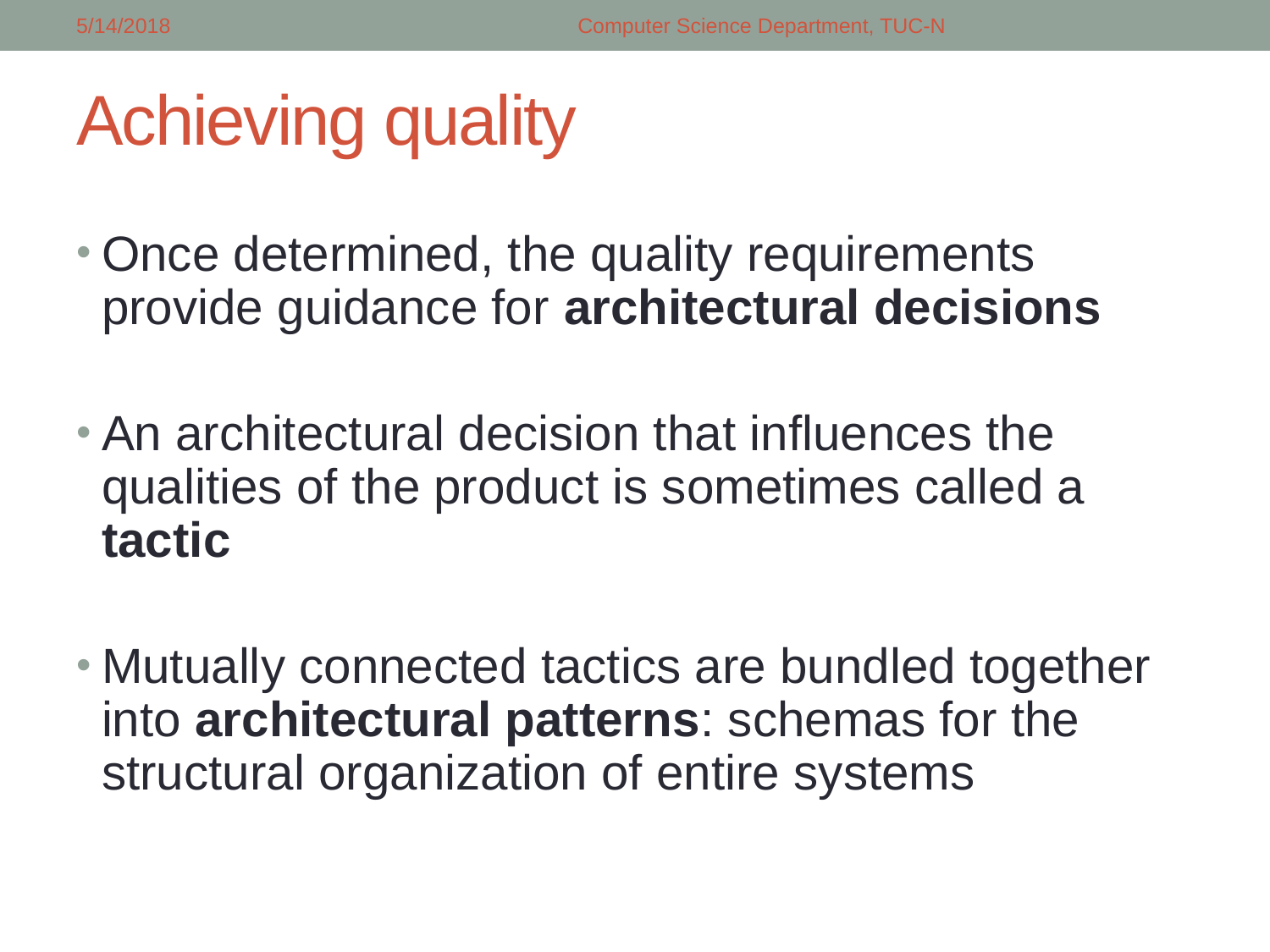

5/14/2018
Computer Science Department, TUC-N
# Achieving quality
Once determined, the quality requirements provide guidance for architectural decisions

An architectural decision that influences the qualities of the product is sometimes called a tactic

Mutually connected tactics are bundled together into architectural patterns: schemas for the structural organization of entire systems